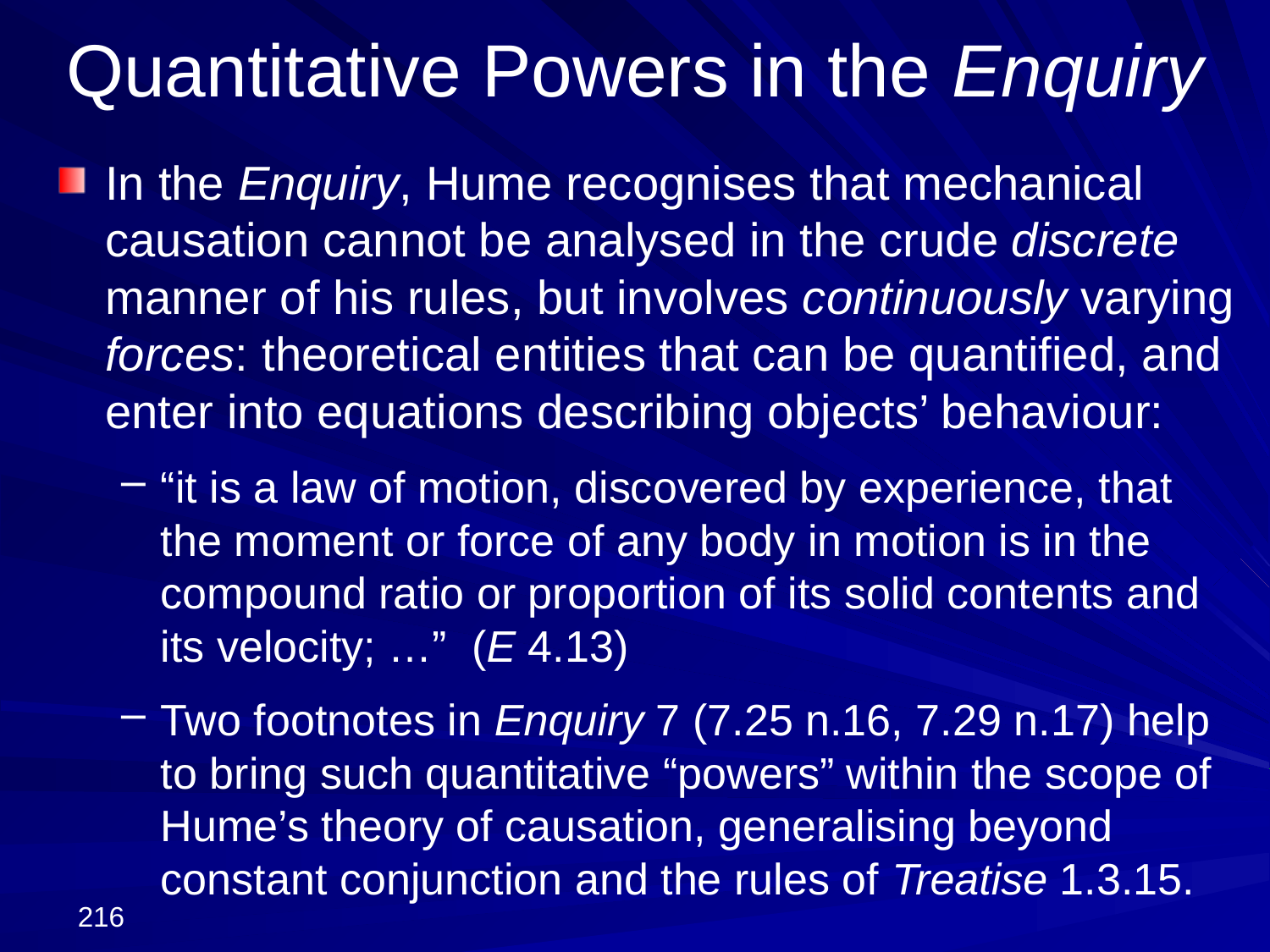

# Quantitative Powers in the Enquiry
In the Enquiry, Hume recognises that mechanical causation cannot be analysed in the crude discrete manner of his rules, but involves continuously varying forces: theoretical entities that can be quantified, and enter into equations describing objects’ behaviour:
“it is a law of motion, discovered by experience, that the moment or force of any body in motion is in the compound ratio or proportion of its solid contents and its velocity; …”  (E 4.13)
Two footnotes in Enquiry 7 (7.25 n.16, 7.29 n.17) help to bring such quantitative “powers” within the scope of Hume’s theory of causation, generalising beyond constant conjunction and the rules of Treatise 1.3.15.

216